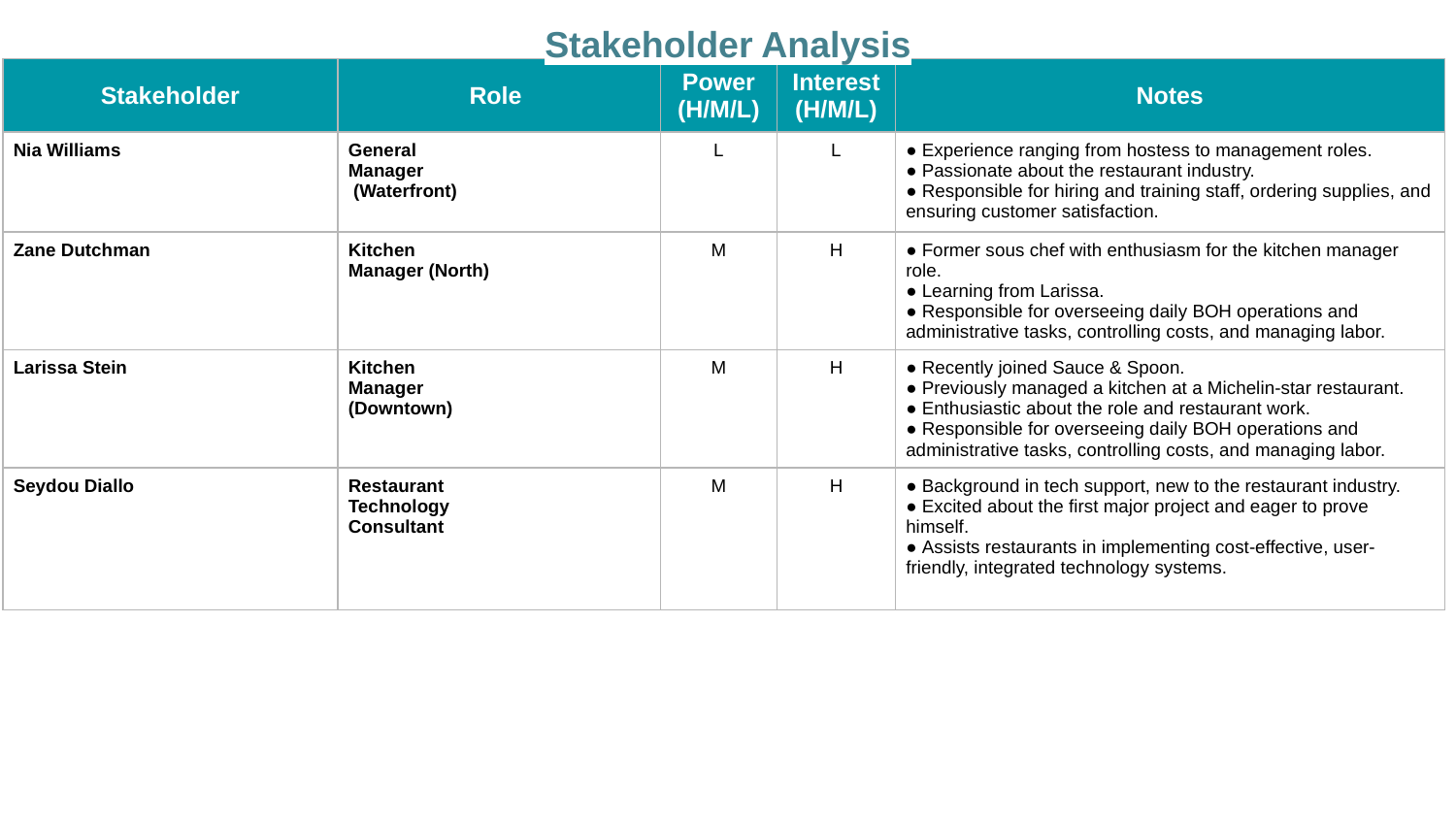

Stakeholder Analysis
| Stakeholder | Role | Power (H/M/L) | Interest (H/M/L) | Notes |
| --- | --- | --- | --- | --- |
| Nia Williams | General Manager (Waterfront) | L | L | ● Experience ranging from hostess to management roles. ● Passionate about the restaurant industry. ● Responsible for hiring and training staff, ordering supplies, and ensuring customer satisfaction. |
| Zane Dutchman | Kitchen Manager (North) | M | H | ● Former sous chef with enthusiasm for the kitchen manager role. ● Learning from Larissa. ● Responsible for overseeing daily BOH operations and administrative tasks, controlling costs, and managing labor. |
| Larissa Stein | Kitchen Manager (Downtown) | M | H | ● Recently joined Sauce & Spoon. ● Previously managed a kitchen at a Michelin-star restaurant. ● Enthusiastic about the role and restaurant work. ● Responsible for overseeing daily BOH operations and administrative tasks, controlling costs, and managing labor. |
| Seydou Diallo | Restaurant Technology Consultant | M | H | ● Background in tech support, new to the restaurant industry. ● Excited about the first major project and eager to prove himself. ● Assists restaurants in implementing cost-effective, user-friendly, integrated technology systems. |